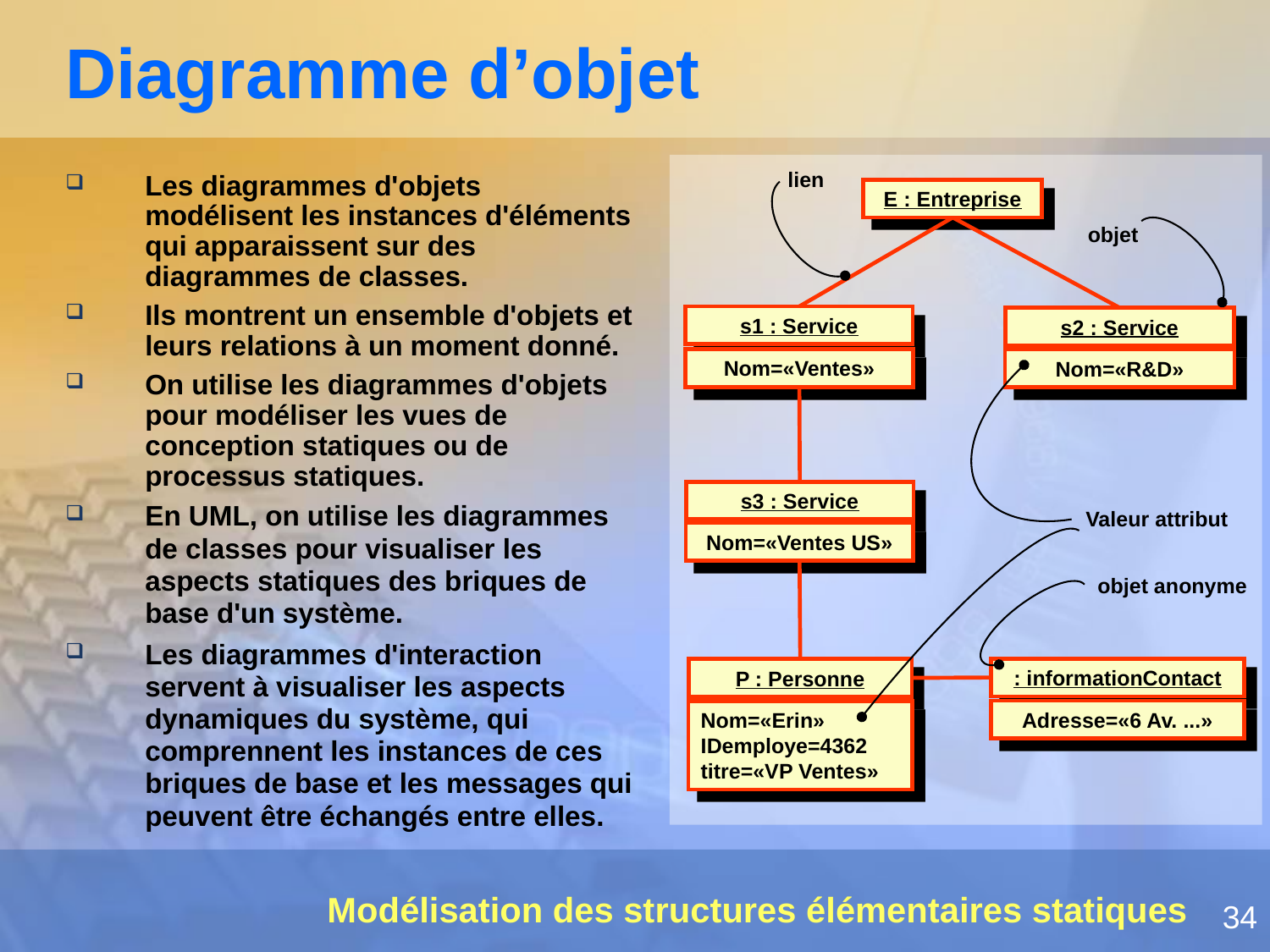

# Diagramme d’objet

Les diagrammes d'objets modélisent les instances d'éléments qui apparaissent sur des diagrammes de classes.
Ils montrent un ensemble d'objets et leurs relations à un moment donné.
On utilise les diagrammes d'objets pour modéliser les vues de conception statiques ou de processus statiques.
En UML, on utilise les diagrammes de classes pour visualiser les aspects statiques des briques de base d'un système.
Les diagrammes d'interaction servent à visualiser les aspects dynamiques du système, qui comprennent les instances de ces briques de base et les messages qui peuvent être échangés entre elles.
lien
E : Entreprise

objet

s1 : Service
s2 : Service
Nom=«Ventes»
Nom=«R&D»

s3 : Service
Valeur attribut
Nom=«Ventes US»
objet anonyme

: informationContact
P : Personne
Adresse=«6 Av. ...»
Nom=«Erin»
IDemploye=4362
titre=«VP Ventes»
Modélisation des structures élémentaires statiques